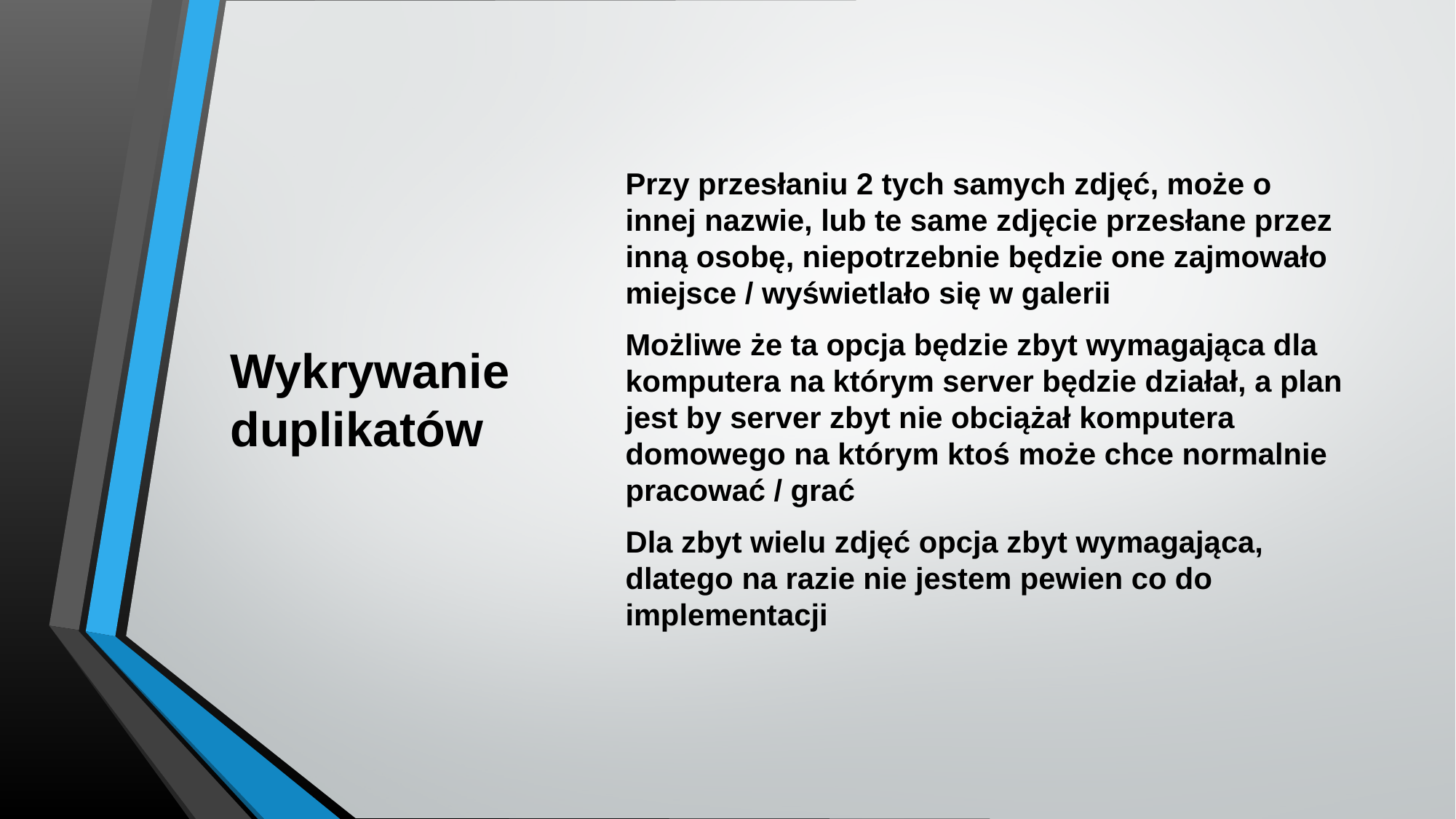

# Wykrywanie duplikatów
Przy przesłaniu 2 tych samych zdjęć, może o innej nazwie, lub te same zdjęcie przesłane przez inną osobę, niepotrzebnie będzie one zajmowało miejsce / wyświetlało się w galerii
Możliwe że ta opcja będzie zbyt wymagająca dla komputera na którym server będzie działał, a plan jest by server zbyt nie obciążał komputera domowego na którym ktoś może chce normalnie pracować / grać
Dla zbyt wielu zdjęć opcja zbyt wymagająca, dlatego na razie nie jestem pewien co do implementacji